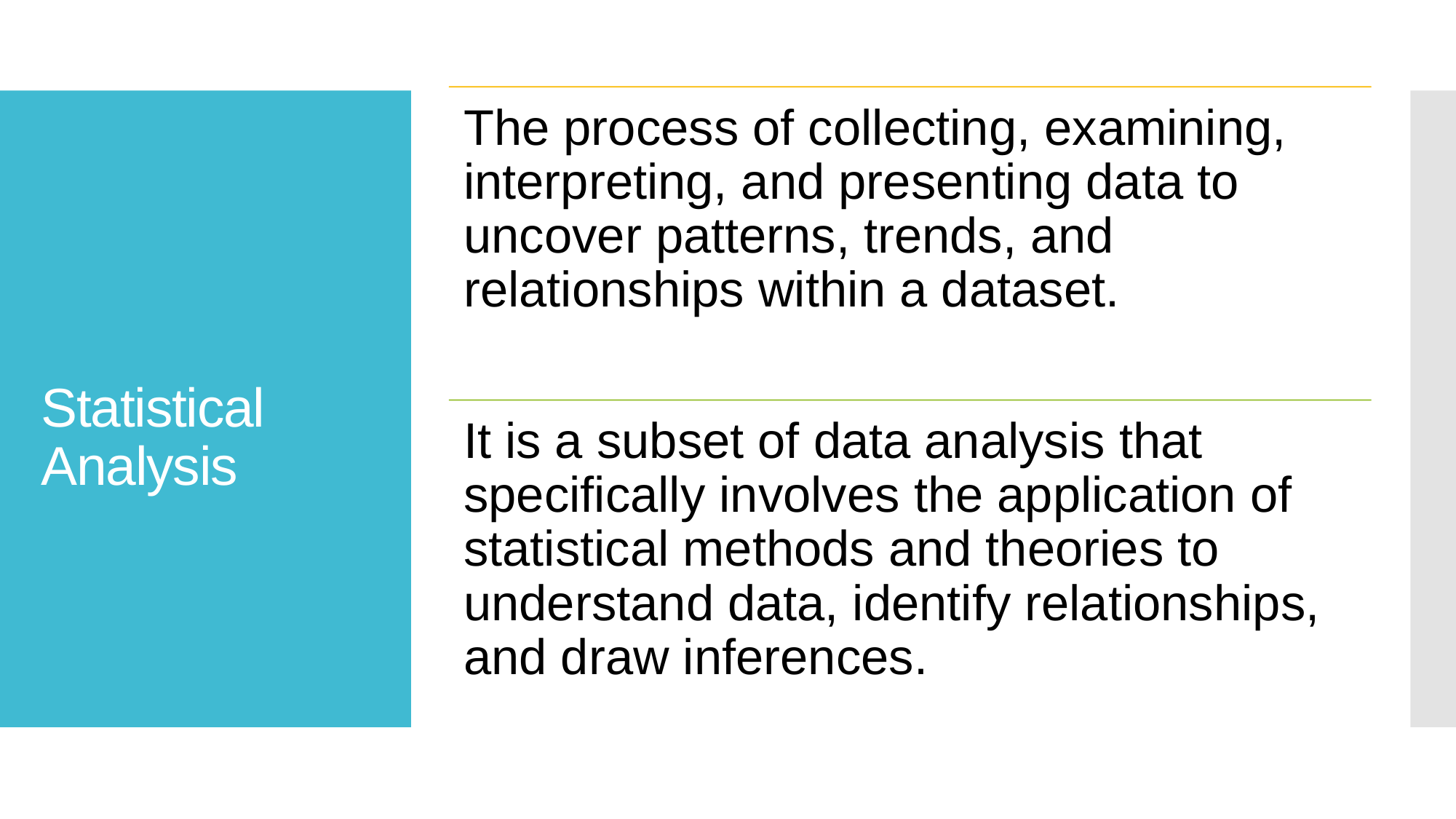

The process of collecting, examining, interpreting, and presenting data to uncover patterns, trends, and relationships within a dataset.
It is a subset of data analysis that specifically involves the application of statistical methods and theories to understand data, identify relationships, and draw inferences.
# Statistical Analysis